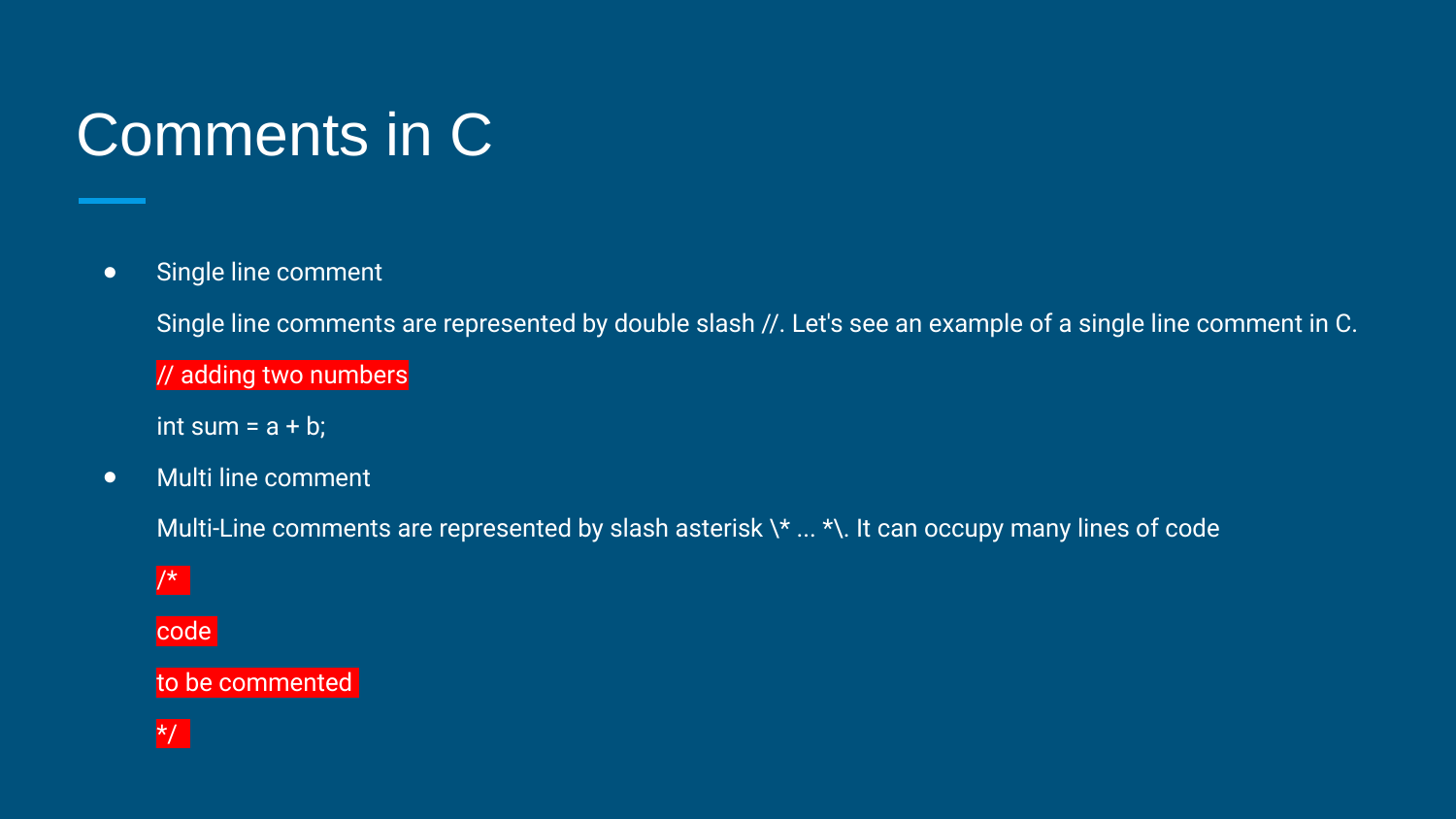

# Comments in C
Single line comment
Single line comments are represented by double slash //. Let's see an example of a single line comment in C.
// adding two numbers
int sum = a + b;
Multi line comment
Multi-Line comments are represented by slash asterisk \* ... *\. It can occupy many lines of code
/*
code
to be commented
*/